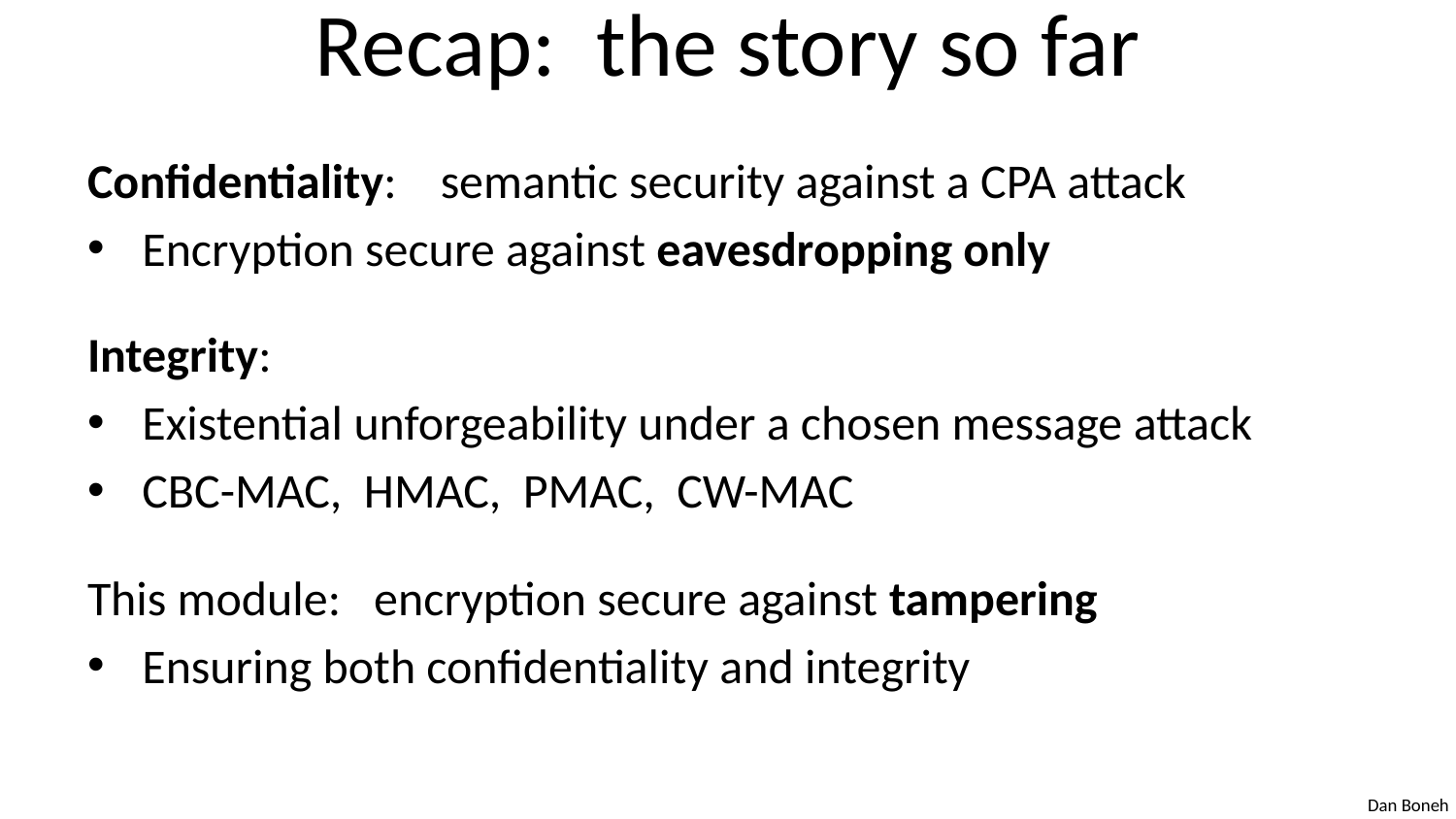

# Recap:  the story so far
Confidentiality:    semantic security against a CPA attack
Encryption secure against eavesdropping only
Integrity:
Existential unforgeability under a chosen message attack
CBC-MAC,  HMAC,  PMAC,  CW-MAC
This module:   encryption secure against tampering
Ensuring both confidentiality and integrity